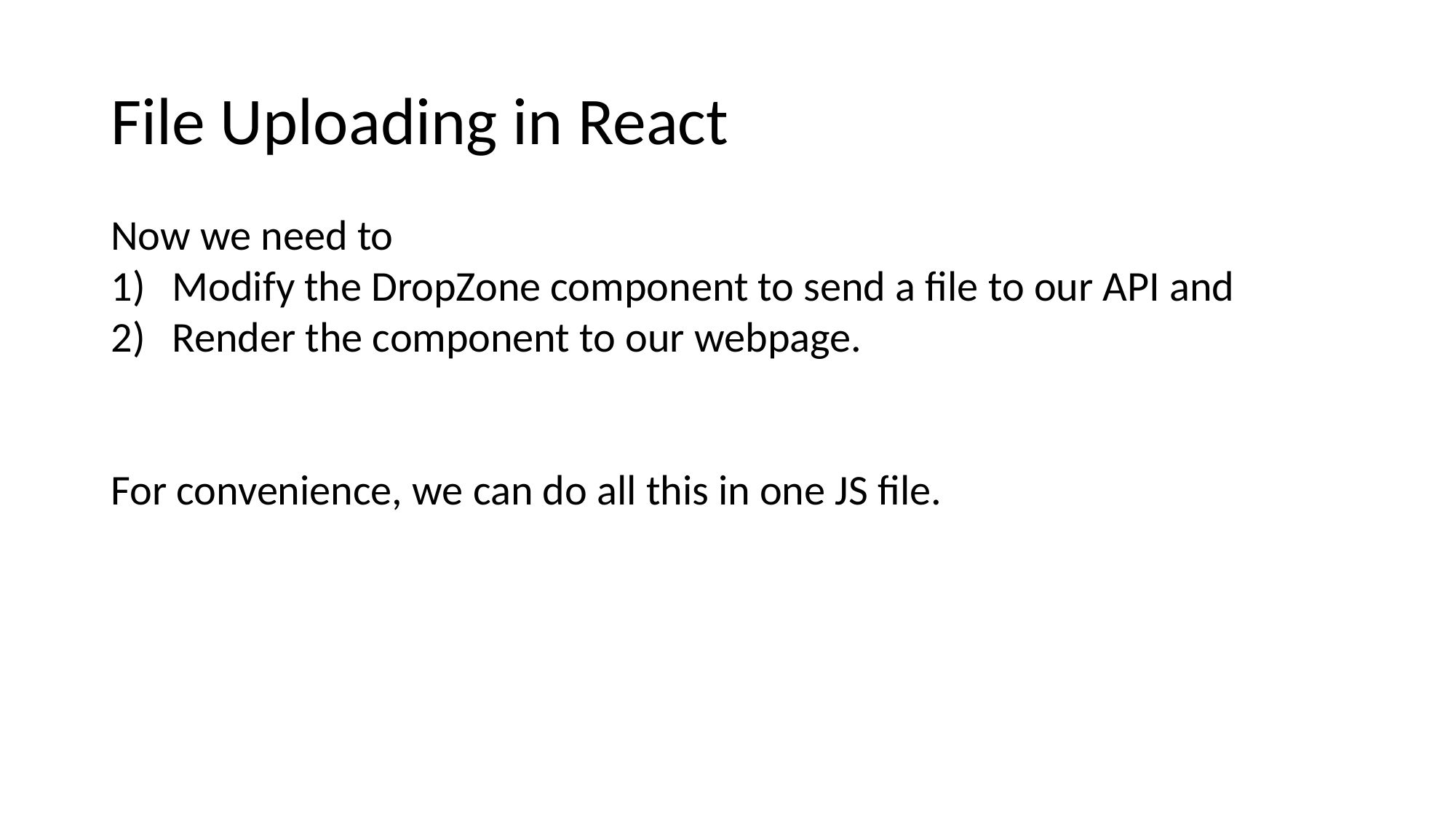

# File Uploading in React
Now we need to
Modify the DropZone component to send a file to our API and
Render the component to our webpage.

For convenience, we can do all this in one JS file.